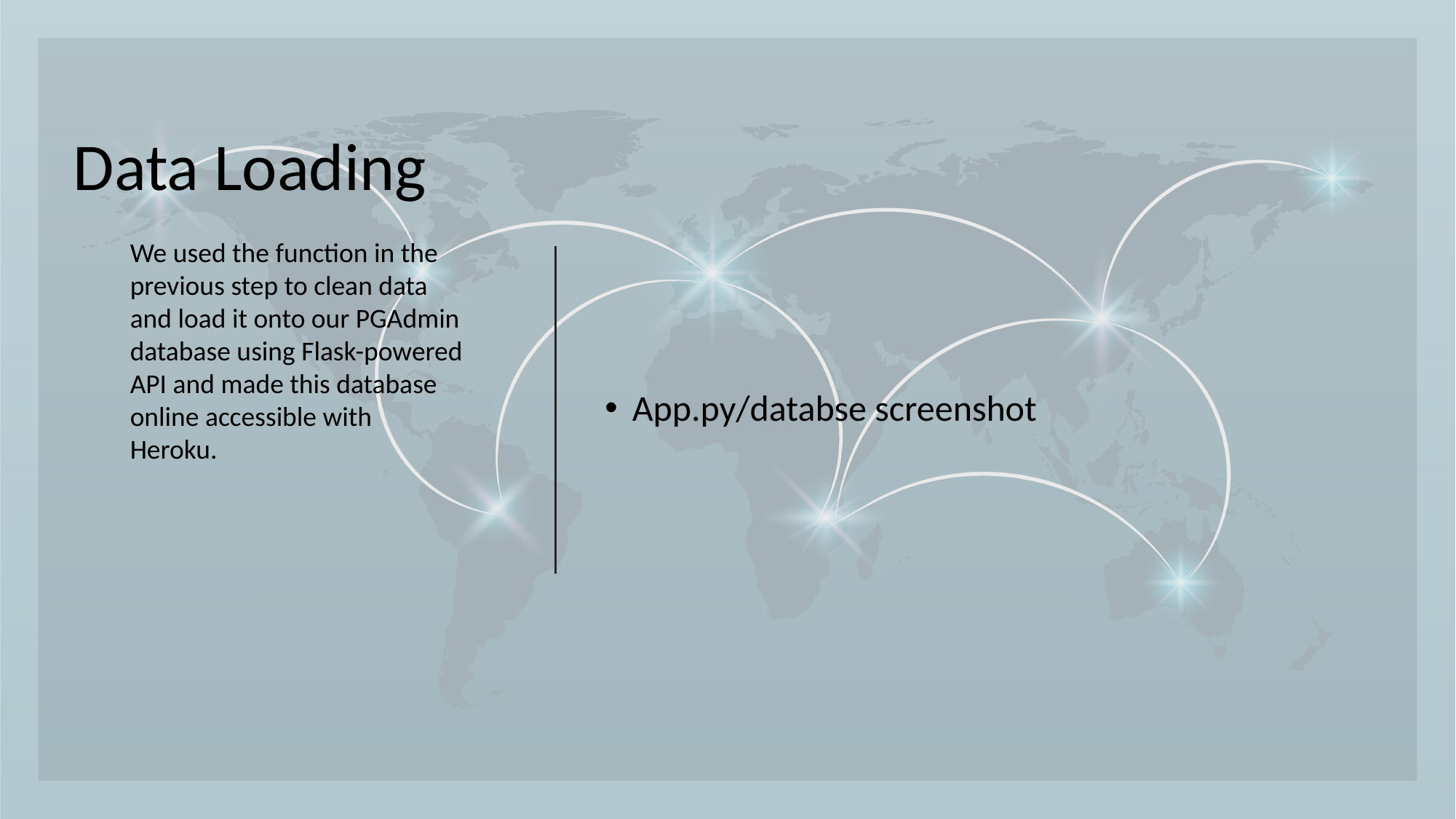

# Data Loading
App.py/databse screenshot
We used the function in the previous step to clean data and load it onto our PGAdmin database using Flask-powered API and made this database online accessible with Heroku.